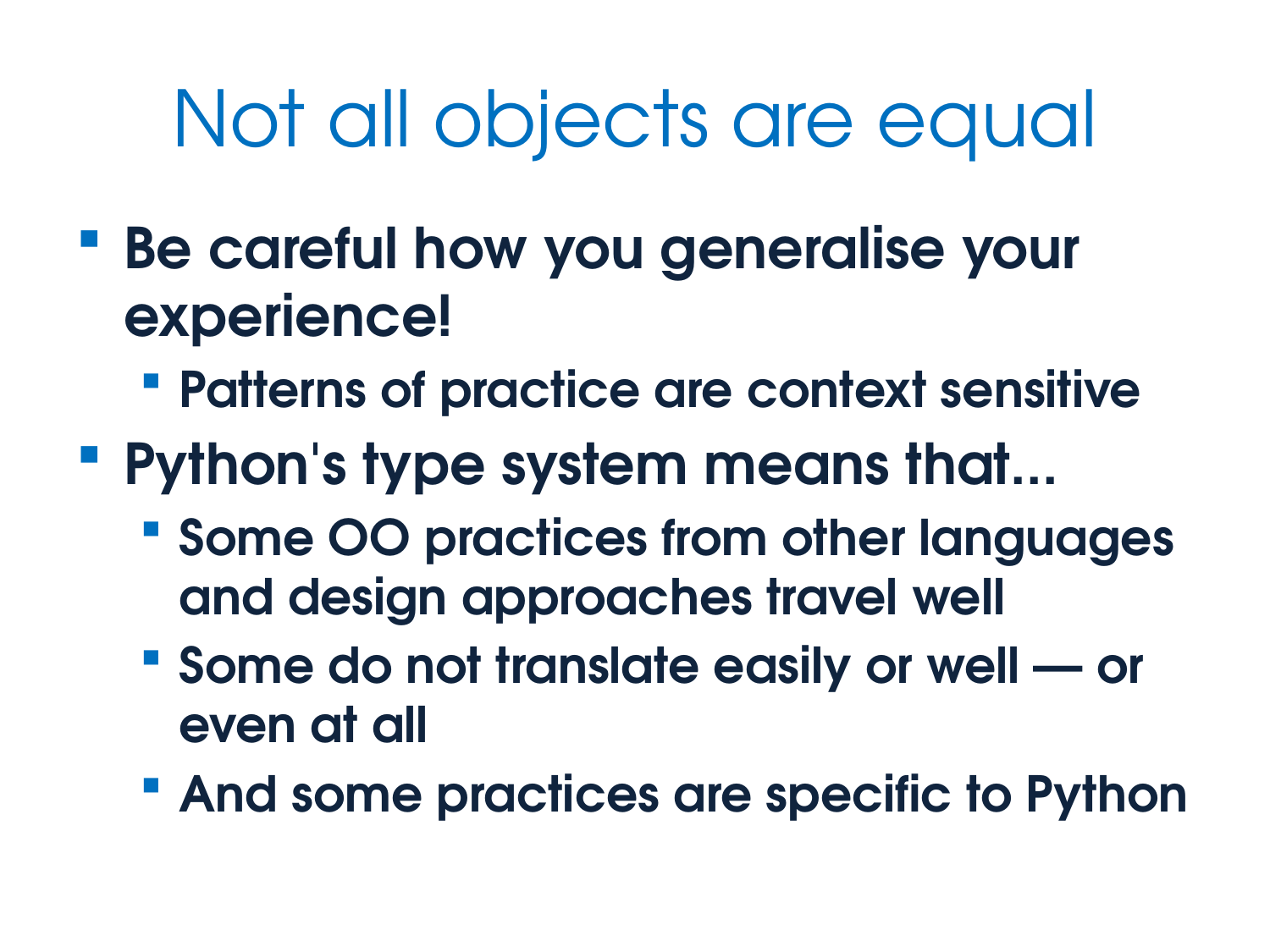

# Not all objects are equal
Be careful how you generalise your experience!
Patterns of practice are context sensitive
Python's type system means that...
Some OO practices from other languages and design approaches travel well
Some do not translate easily or well — or even at all
And some practices are specific to Python